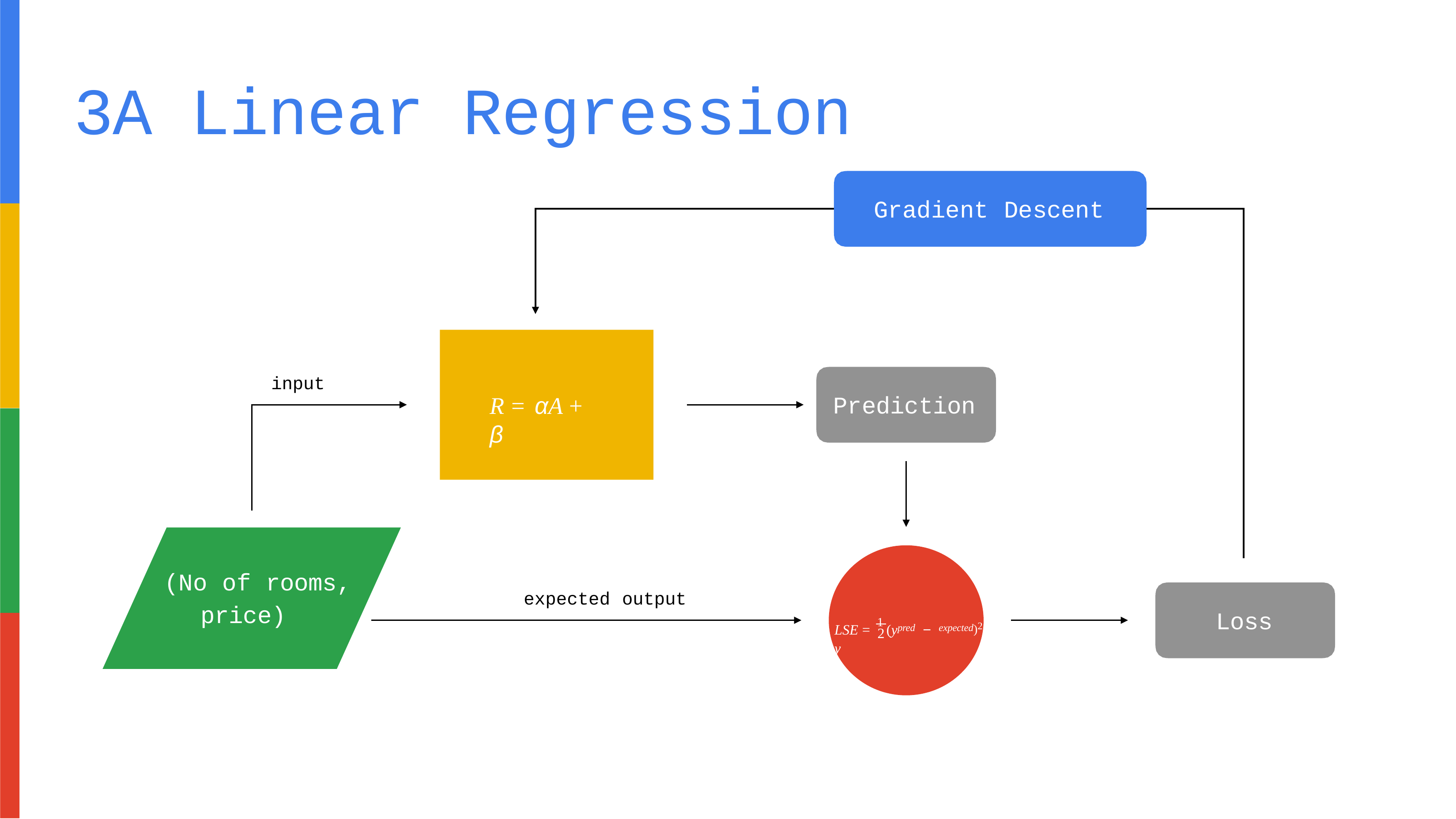

# 3A Linear Regression

Gradient Descent

input
Prediction
R = αA + β

(No of rooms, price)

expected output
Loss
)2
LSE = 1 (y	− y

pred	expected
2